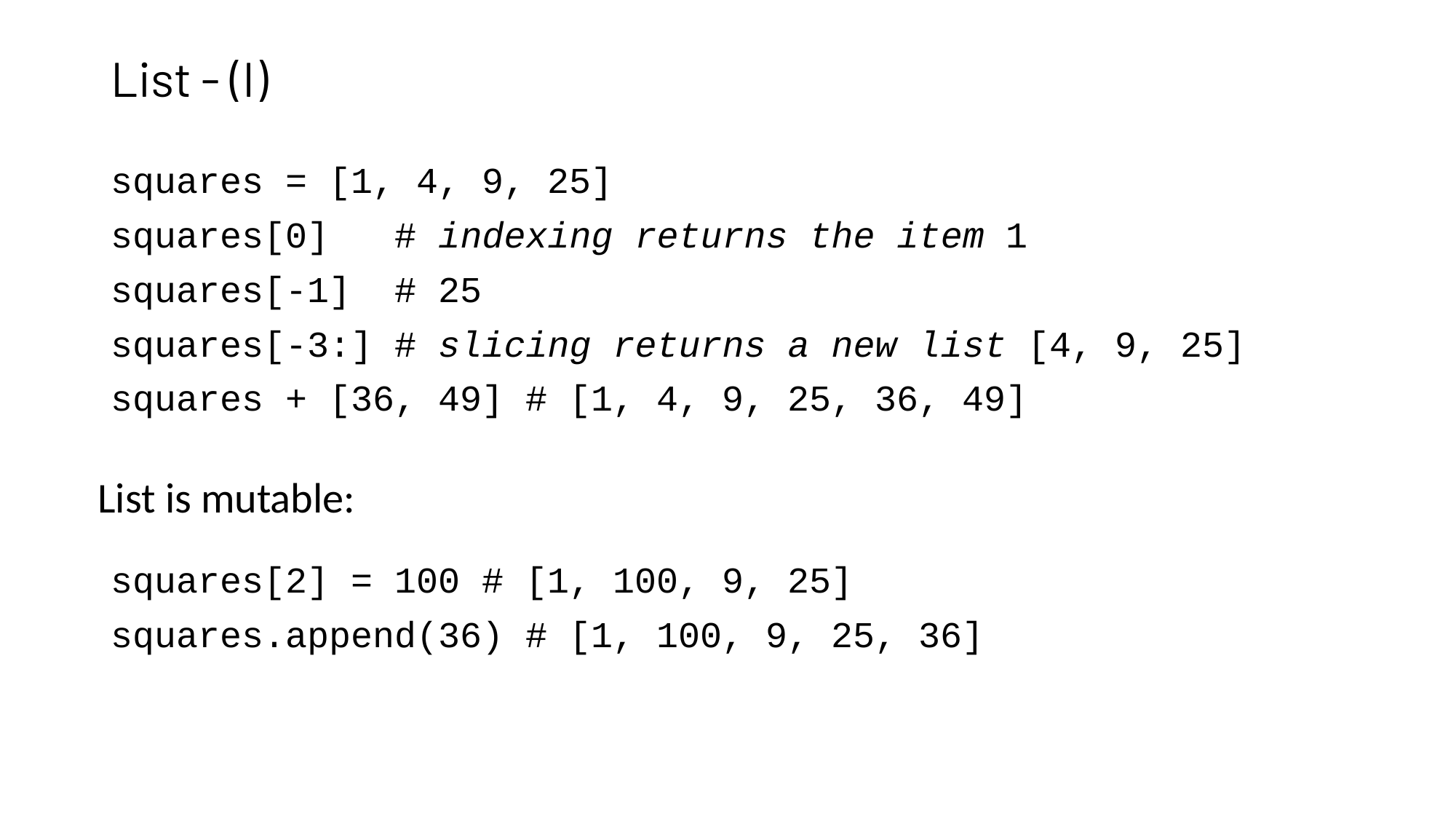

# List - (I)
squares = [1, 4, 9, 25]
squares[0]   # indexing returns the item 1
squares[-1]  # 25
squares[-3:] # slicing returns a new list [4, 9, 25]
squares + [36, 49] # [1, 4, 9, 25, 36, 49]

List is mutable:
squares[2] = 100 # [1, 100, 9, 25]
squares.append(36) # [1, 100, 9, 25, 36]